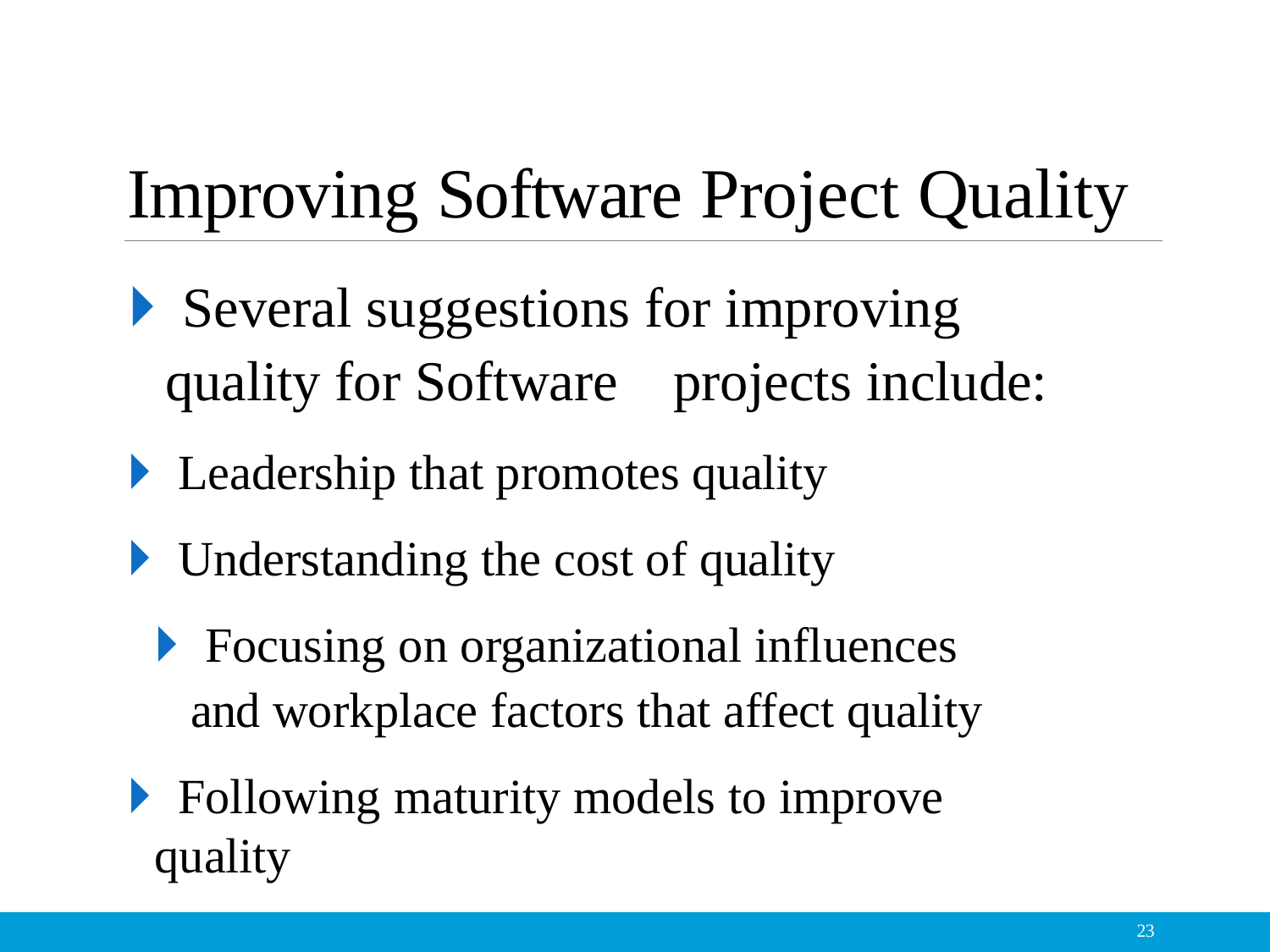

# Improving Software Project Quality
🞂​Several suggestions for improving quality for Software	projects include:
🞂​ Leadership that promotes quality
🞂​ Understanding the cost of quality
🞂​ Focusing on organizational influences and workplace factors that affect quality
🞂​ Following maturity models to improve quality
23